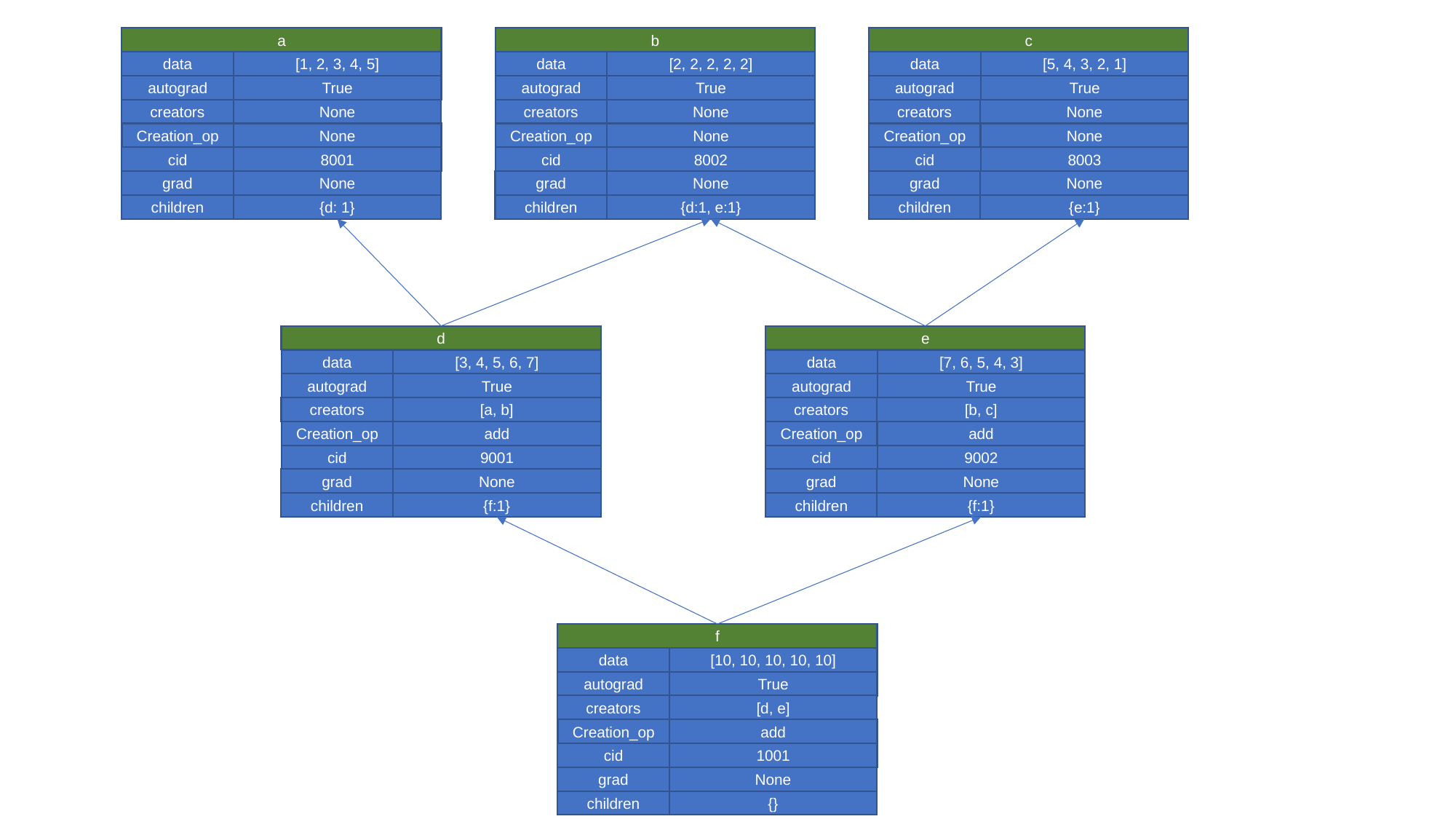

a
b
c
data
[1, 2, 3, 4, 5]
data
[2, 2, 2, 2, 2]
data
[5, 4, 3, 2, 1]
autograd
True
autograd
True
autograd
True
creators
None
creators
None
creators
None
Creation_op
None
Creation_op
None
Creation_op
None
cid
8001
cid
8002
cid
8003
grad
None
grad
None
grad
None
children
{d: 1}
children
{d:1, e:1}
children
{e:1}
d
e
data
[3, 4, 5, 6, 7]
data
[7, 6, 5, 4, 3]
autograd
True
autograd
True
creators
[a, b]
creators
[b, c]
Creation_op
add
Creation_op
add
cid
9001
cid
9002
grad
None
grad
None
children
{f:1}
children
{f:1}
f
data
[10, 10, 10, 10, 10]
autograd
True
creators
[d, e]
Creation_op
add
cid
1001
grad
None
children
{}